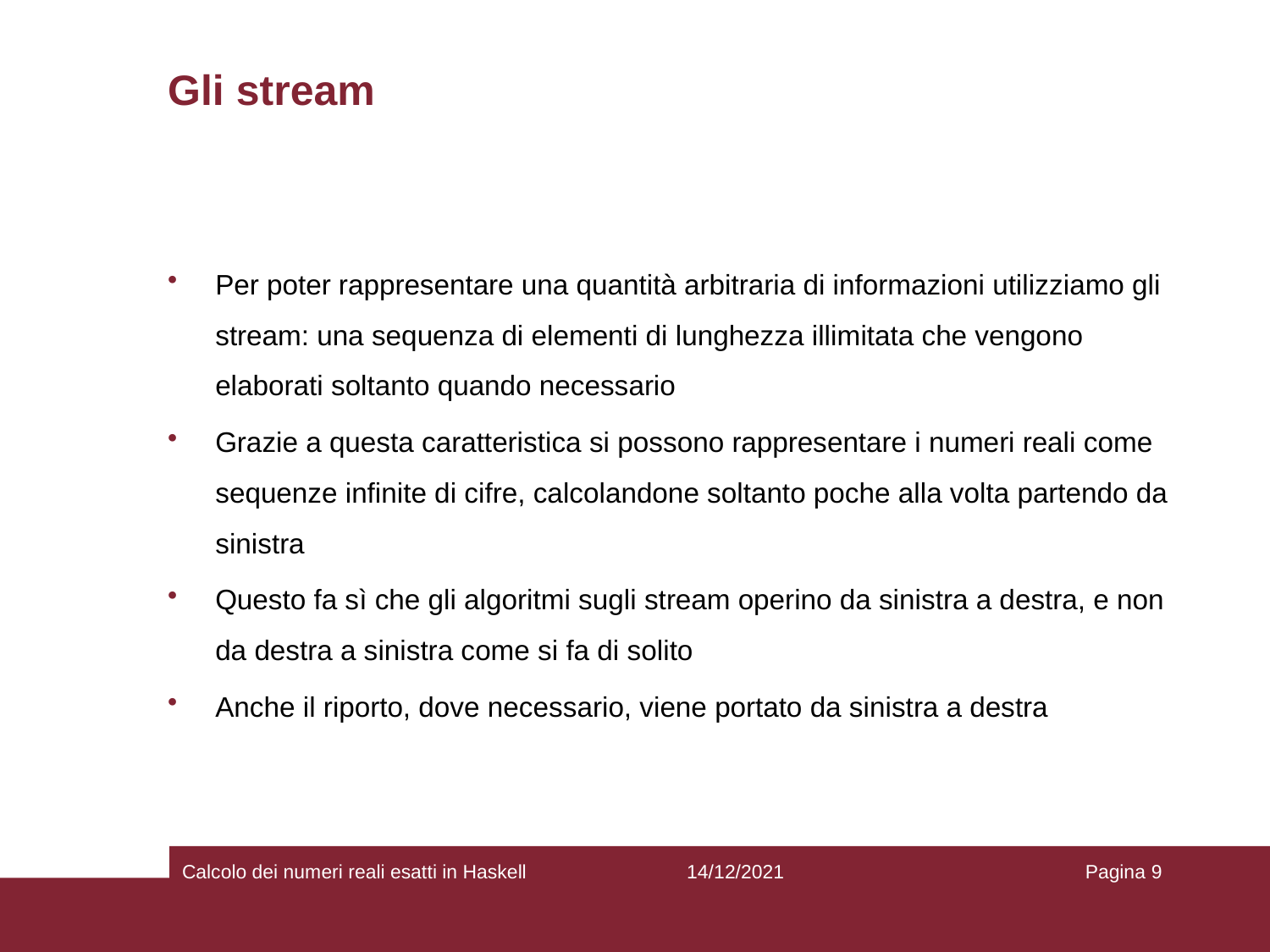

# Gli stream
Per poter rappresentare una quantità arbitraria di informazioni utilizziamo gli stream: una sequenza di elementi di lunghezza illimitata che vengono elaborati soltanto quando necessario
Grazie a questa caratteristica si possono rappresentare i numeri reali come sequenze infinite di cifre, calcolandone soltanto poche alla volta partendo da sinistra
Questo fa sì che gli algoritmi sugli stream operino da sinistra a destra, e non da destra a sinistra come si fa di solito
Anche il riporto, dove necessario, viene portato da sinistra a destra
Calcolo dei numeri reali esatti in Haskell
14/12/2021
Pagina 9